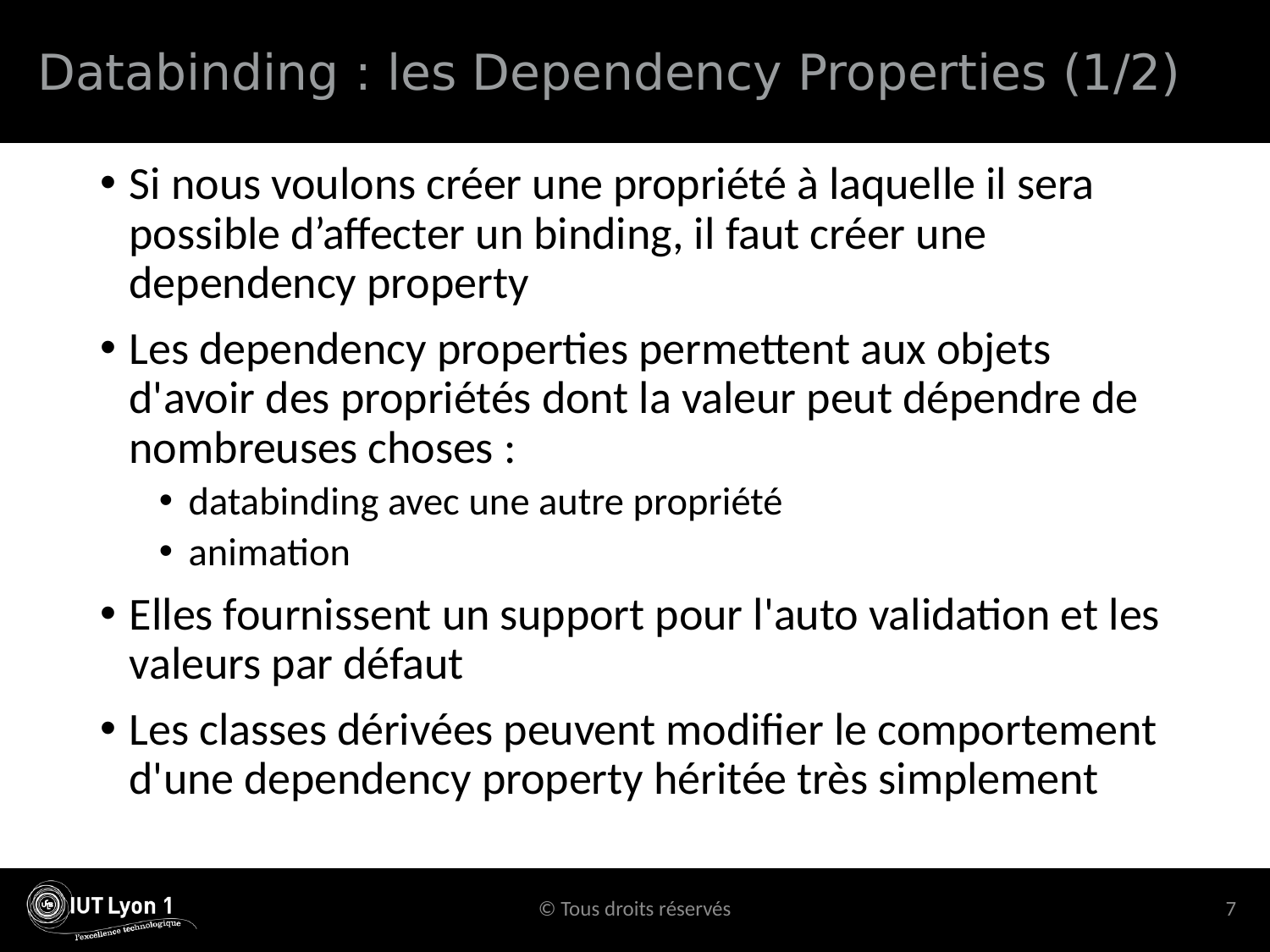

# Databinding : les Dependency Properties (1/2)
Si nous voulons créer une propriété à laquelle il sera possible d’affecter un binding, il faut créer une dependency property
Les dependency properties permettent aux objets d'avoir des propriétés dont la valeur peut dépendre de nombreuses choses :
databinding avec une autre propriété
animation
Elles fournissent un support pour l'auto validation et les valeurs par défaut
Les classes dérivées peuvent modifier le comportement d'une dependency property héritée très simplement

© Tous droits réservés
7